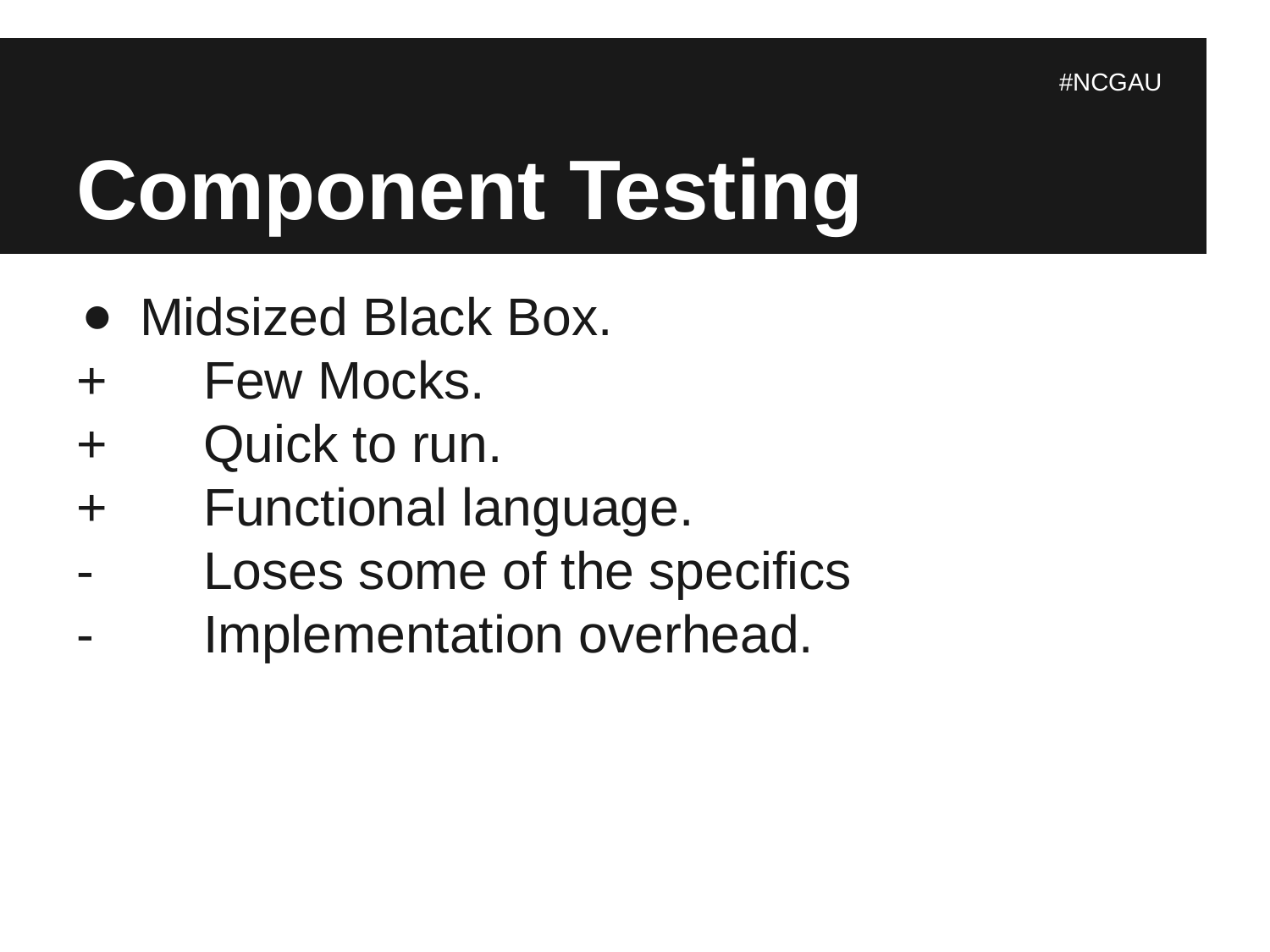

# Component Testing
#NCGAU
Midsized Black Box.
+	Few Mocks.
+ 	Quick to run.
+	Functional language.
-	Loses some of the specifics
-	Implementation overhead.